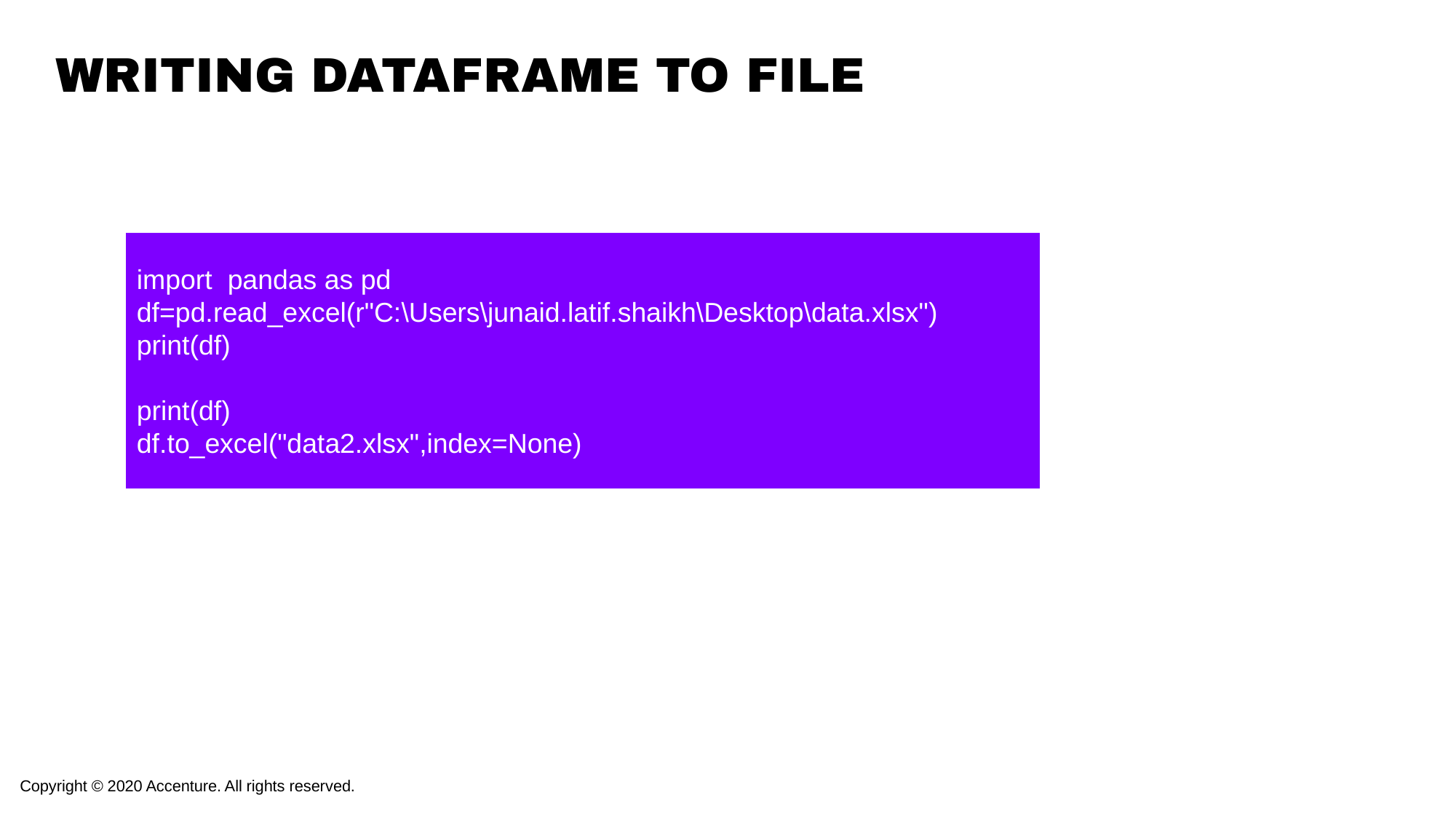

# Writing dataframe to file

import  pandas as pd
df=pd.read_excel(r"C:\Users\junaid.latif.shaikh\Desktop\data.xlsx")
print(df)

print(df)
df.to_excel("data2.xlsx",index=None)